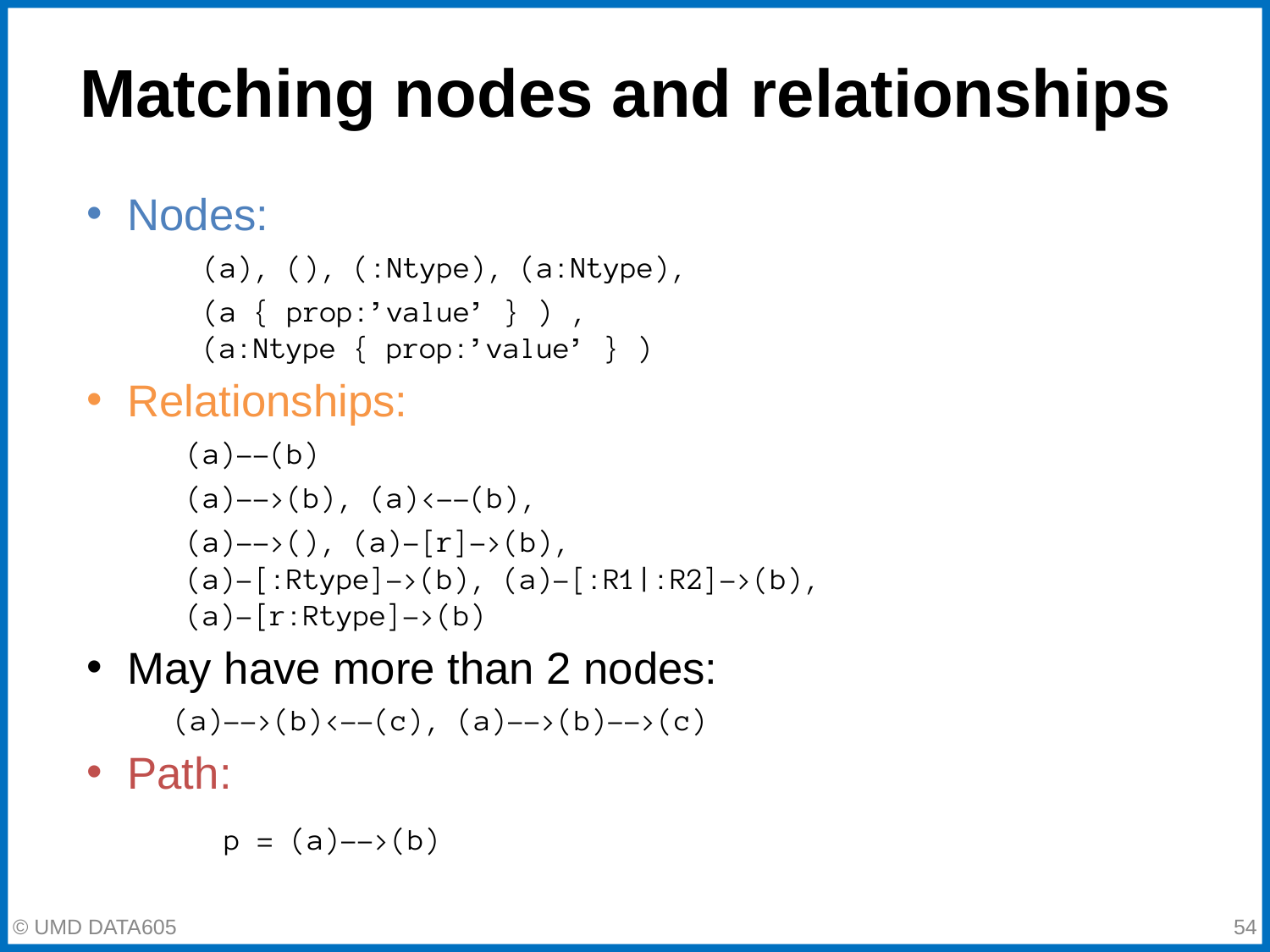

# Matching nodes and relationships
Nodes:
       (a), (), (:Ntype), (a:Ntype),
       (a { prop:’value’ } ) ,
       (a:Ntype { prop:’value’ } )
Relationships:
      (a)--(b)
      (a)-->(b), (a)<--(b),
      (a)-->(), (a)-[r]->(b),
      (a)-[:Rtype]->(b), (a)-[:R1|:R2]->(b),
      (a)-[r:Rtype]->(b)
May have more than 2 nodes:
  (a)-->(b)<--(c), (a)-->(b)-->(c)
Path:
	   p = (a)-->(b)

54